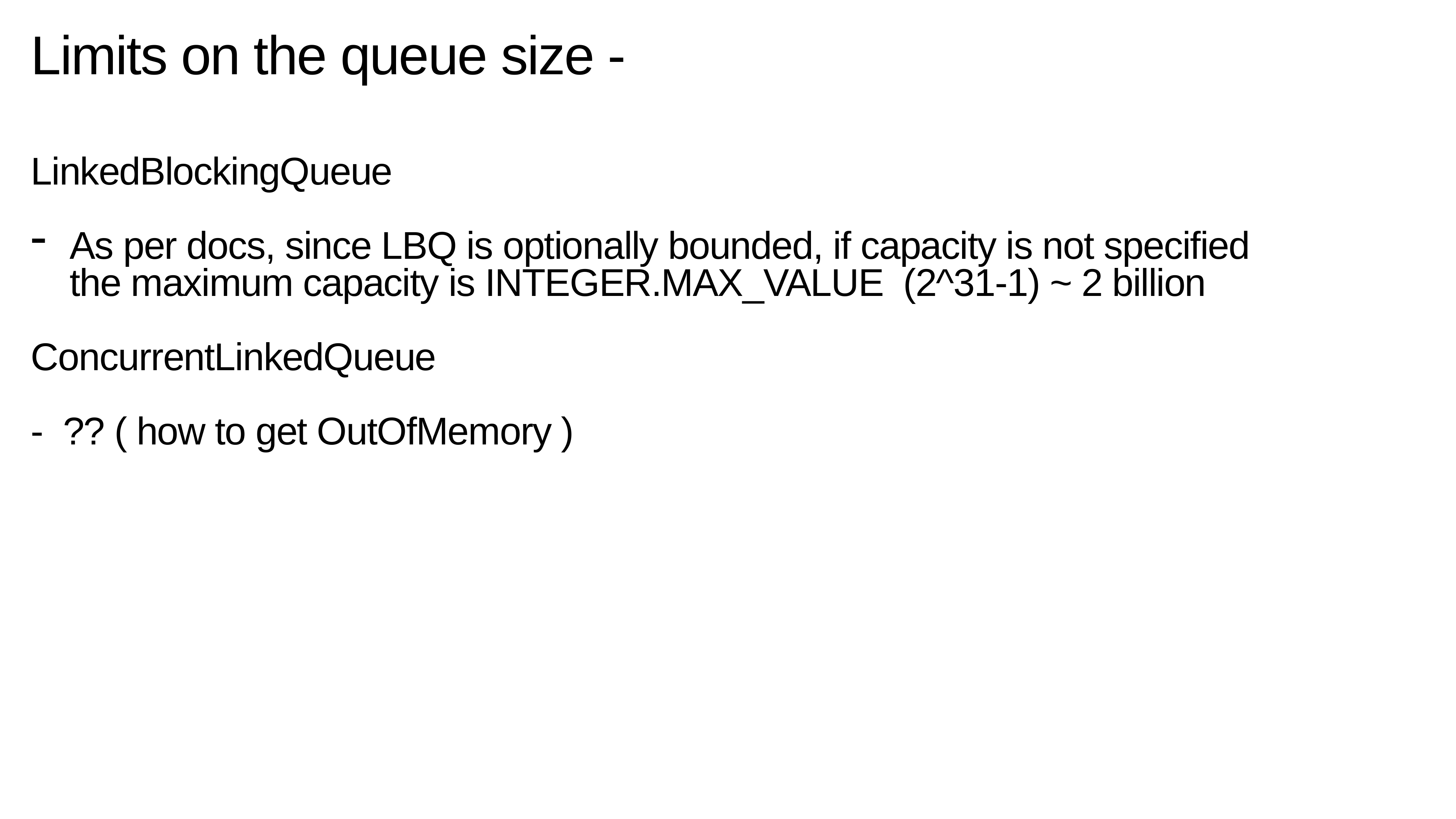

# Limits on the queue size -
LinkedBlockingQueue

As per docs, since LBQ is optionally bounded, if capacity is not specified the maximum capacity is INTEGER.MAX_VALUE  (2^31-1) ~ 2 billion

ConcurrentLinkedQueue

-  ?? ( how to get OutOfMemory )